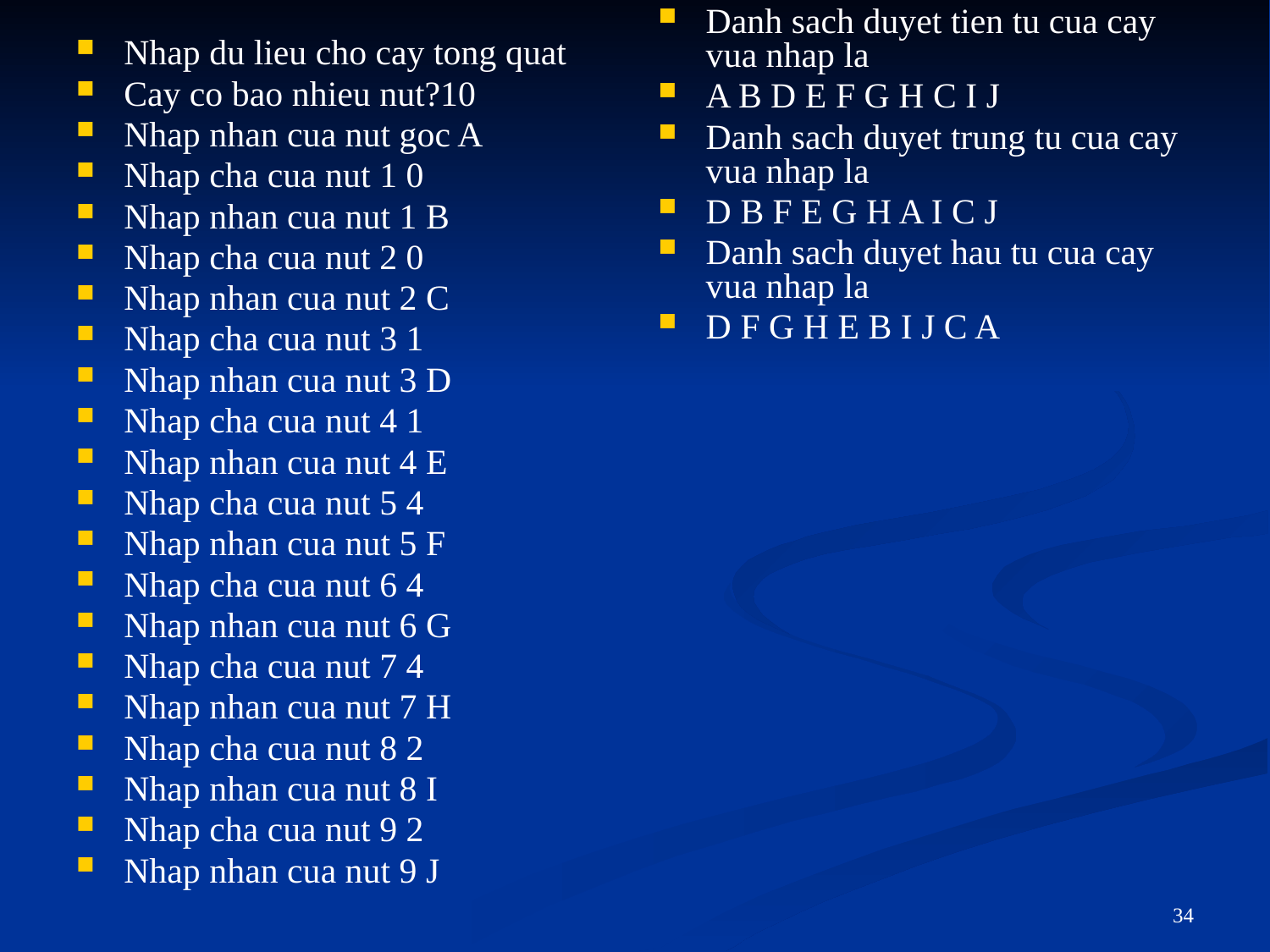

Danh sach duyet tien tu cua cay vua nhap la
A B D E F G H C I J
Danh sach duyet trung tu cua cay vua nhap la
D B F E G H A I C J
Danh sach duyet hau tu cua cay vua nhap la
D F G H E B I J C A

Nhap du lieu cho cay tong quat
Cay co bao nhieu nut?10
Nhap nhan cua nut goc A
Nhap cha cua nut 1 0
Nhap nhan cua nut 1 B
Nhap cha cua nut 2 0
Nhap nhan cua nut 2 C
Nhap cha cua nut 3 1
Nhap nhan cua nut 3 D
Nhap cha cua nut 4 1
Nhap nhan cua nut 4 E
Nhap cha cua nut 5 4
Nhap nhan cua nut 5 F
Nhap cha cua nut 6 4
Nhap nhan cua nut 6 G
Nhap cha cua nut 7 4
Nhap nhan cua nut 7 H
Nhap cha cua nut 8 2
Nhap nhan cua nut 8 I
Nhap cha cua nut 9 2
Nhap nhan cua nut 9 J
34